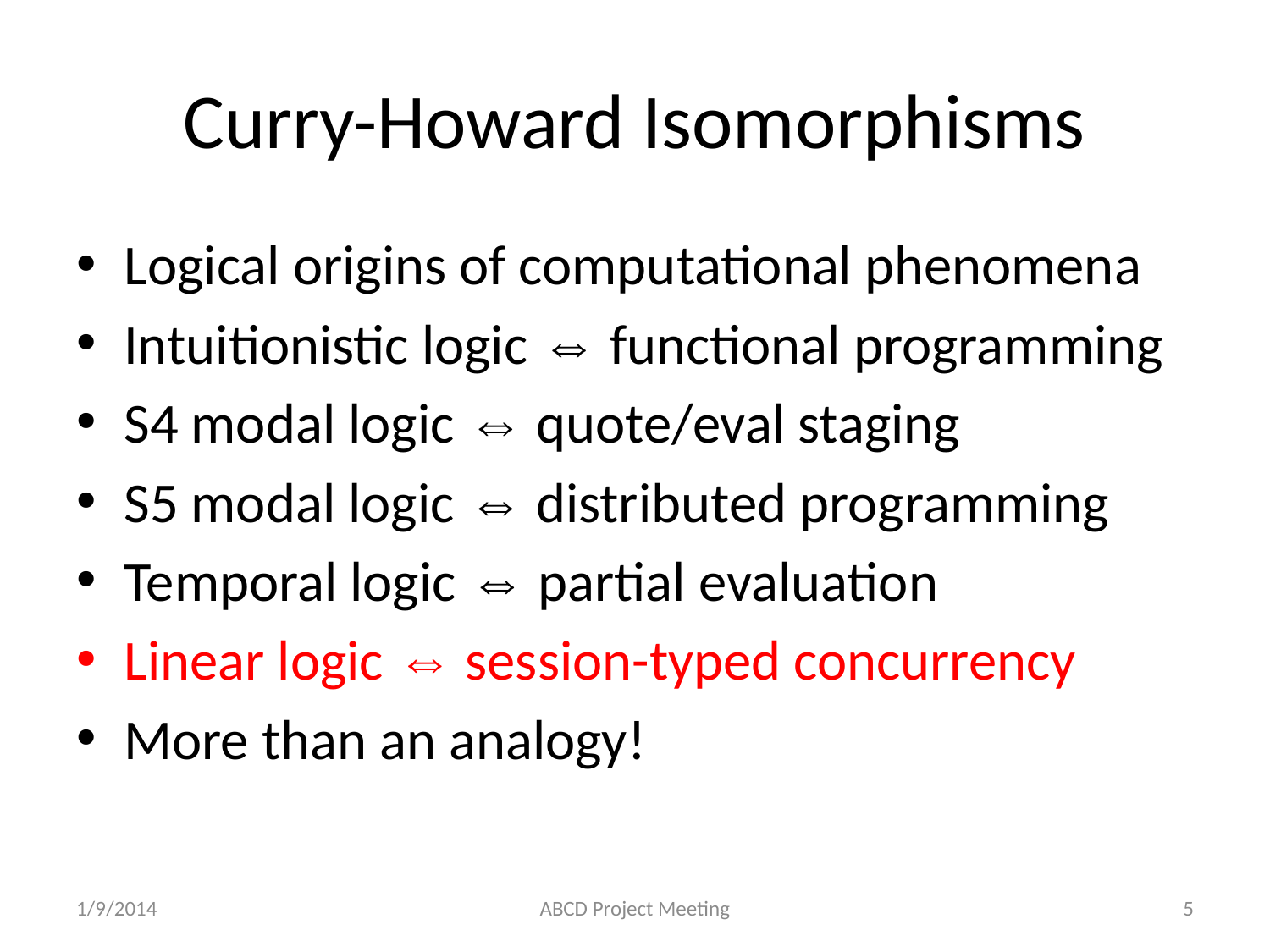

# Curry-Howard Isomorphisms
Logical origins of computational phenomena
Intuitionistic logic ⇔ functional programming
S4 modal logic ⇔ quote/eval staging
S5 modal logic ⇔ distributed programming
Temporal logic ⇔ partial evaluation
Linear logic ⇔ session-typed concurrency
More than an analogy!
1/9/2014
ABCD Project Meeting
5